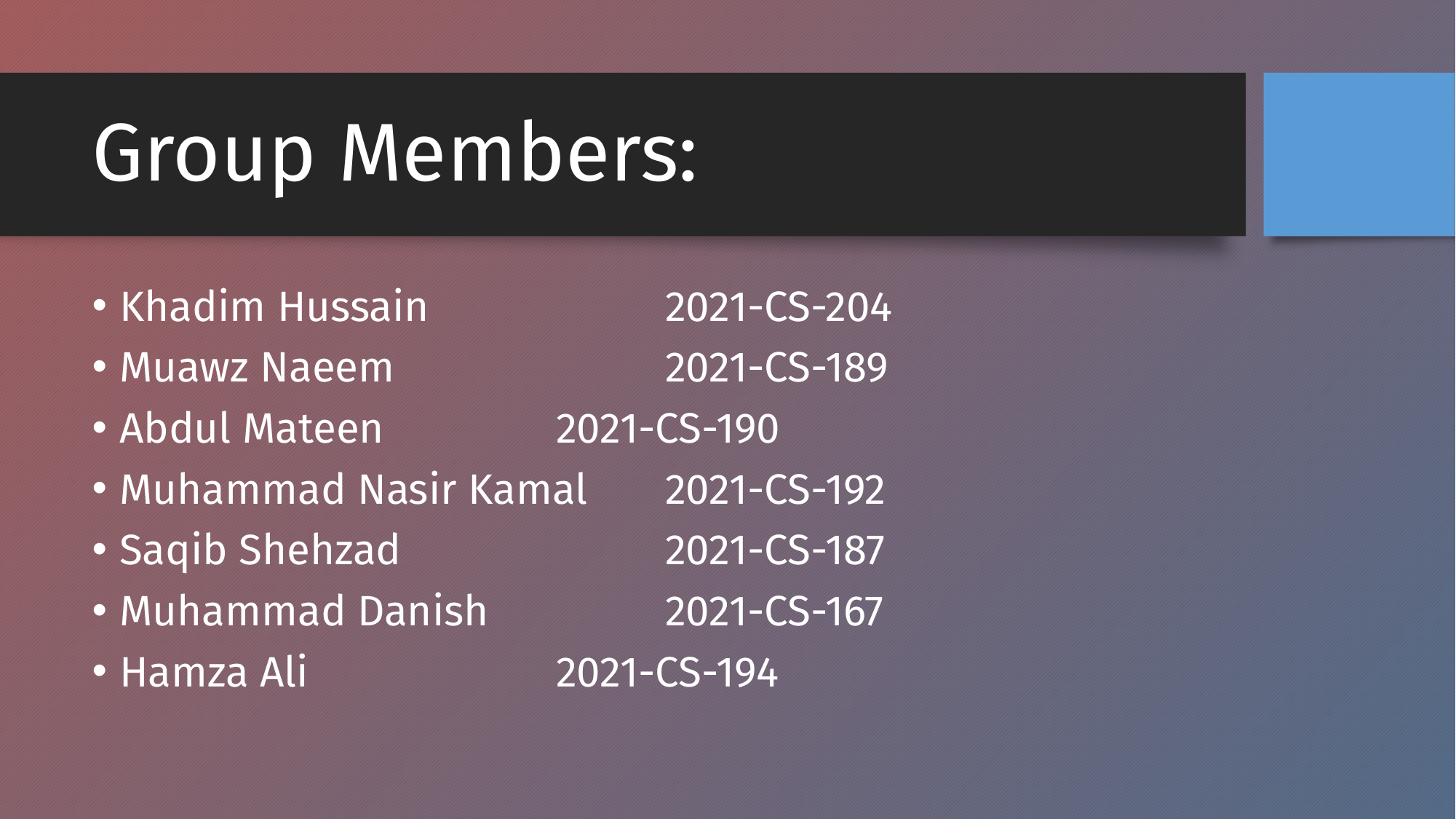

# Group Members:
Khadim Hussain   		2021-CS-204
Muawz Naeem     		2021-CS-189
Abdul Mateen              	2021-CS-190
Muhammad Nasir Kamal 	2021-CS-192
Saqib Shehzad 			2021-CS-187
Muhammad Danish 		2021-CS-167
Hamza Ali 			2021-CS-194